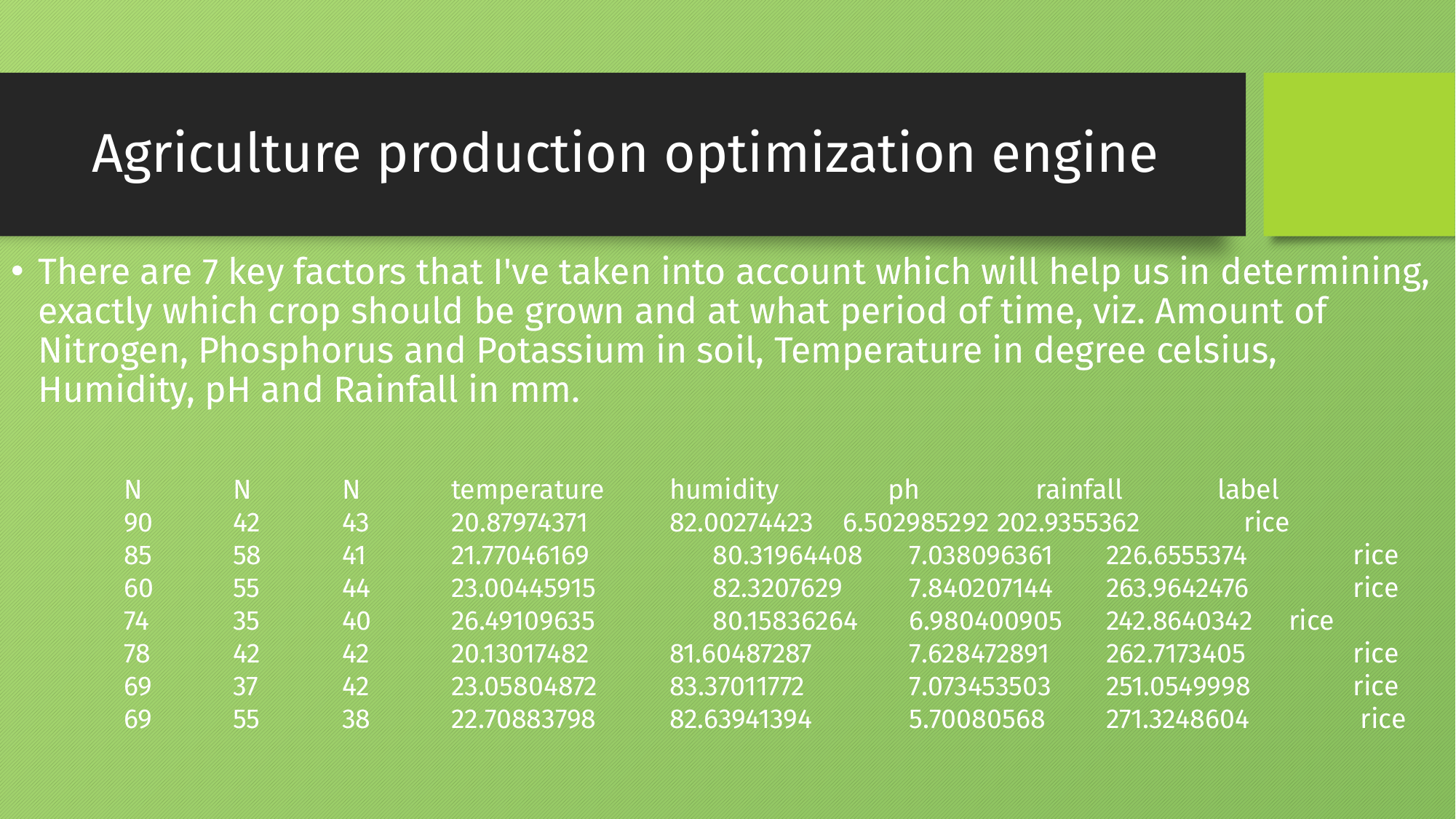

# Agriculture production optimization engine
There are 7 key factors that I've taken into account which will help us in determining, exactly which crop should be grown and at what period of time, viz. Amount of Nitrogen, Phosphorus and Potassium in soil, Temperature in degree celsius, Humidity, pH and Rainfall in mm.
|  |
| --- |
N	N	N	temperature   	humidity        	ph                rainfall             label
90	42	43	20.87974371  	82.00274423    6.502985292	202.9355362	    rice
85	58	41	21.77046169	      80.31964408	   7.038096361	226.6555374	    rice
60	55	44	23.00445915	      82.3207629	   7.840207144	263.9642476	    rice
74	35	40	26.49109635	      80.15836264 	   6.980400905	242.8640342     rice
78	42	42	20.13017482   	81.60487287	   7.628472891	262.7173405	    rice
69	37	42	23.05804872  	83.37011772	   7.073453503	251.0549998	    rice
69	55	38	22.70883798   	82.63941394	   5.70080568	271.3248604	     rice